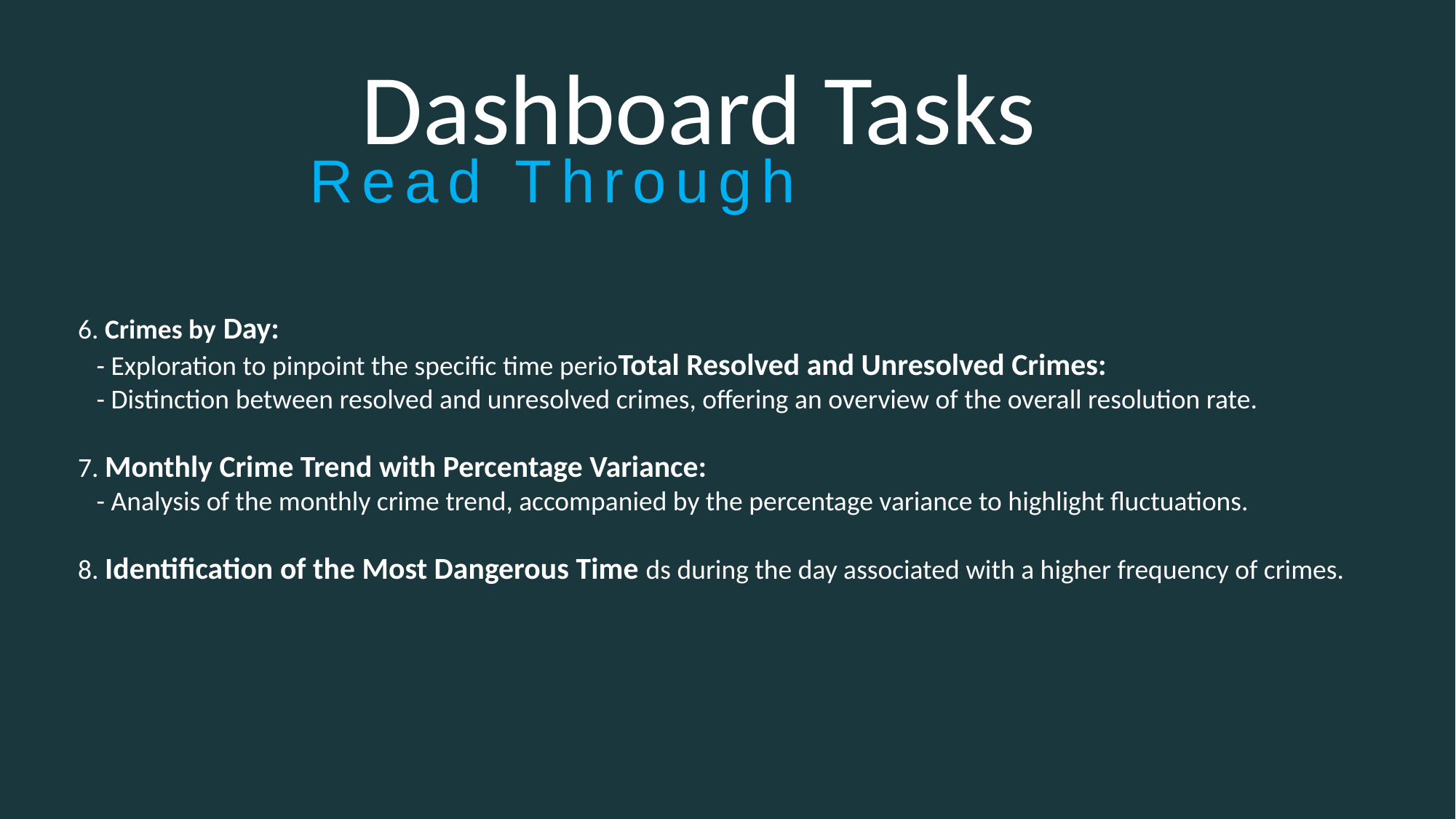

Dashboard Tasks
Read Through

6. Crimes by Day:
   - Exploration to pinpoint the specific time perioTotal Resolved and Unresolved Crimes:
   - Distinction between resolved and unresolved crimes, offering an overview of the overall resolution rate.

7. Monthly Crime Trend with Percentage Variance:
   - Analysis of the monthly crime trend, accompanied by the percentage variance to highlight fluctuations.

8. Identification of the Most Dangerous Time ds during the day associated with a higher frequency of crimes.